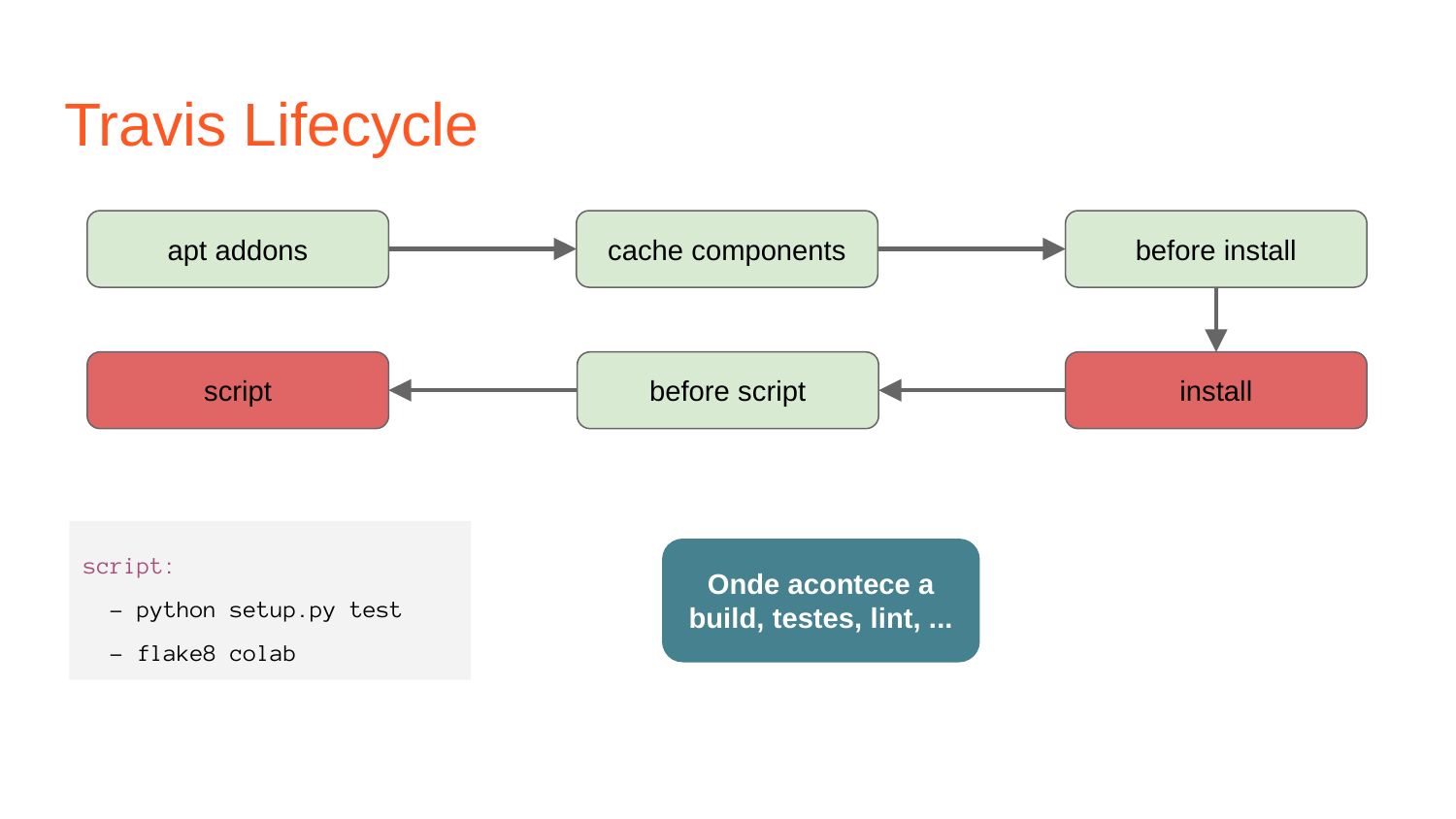

# Travis Lifecycle
apt addons
cache components
before install
script
before script
install
script:
  - python setup.py test
  - flake8 colab
Onde acontece a build, testes, lint, ...